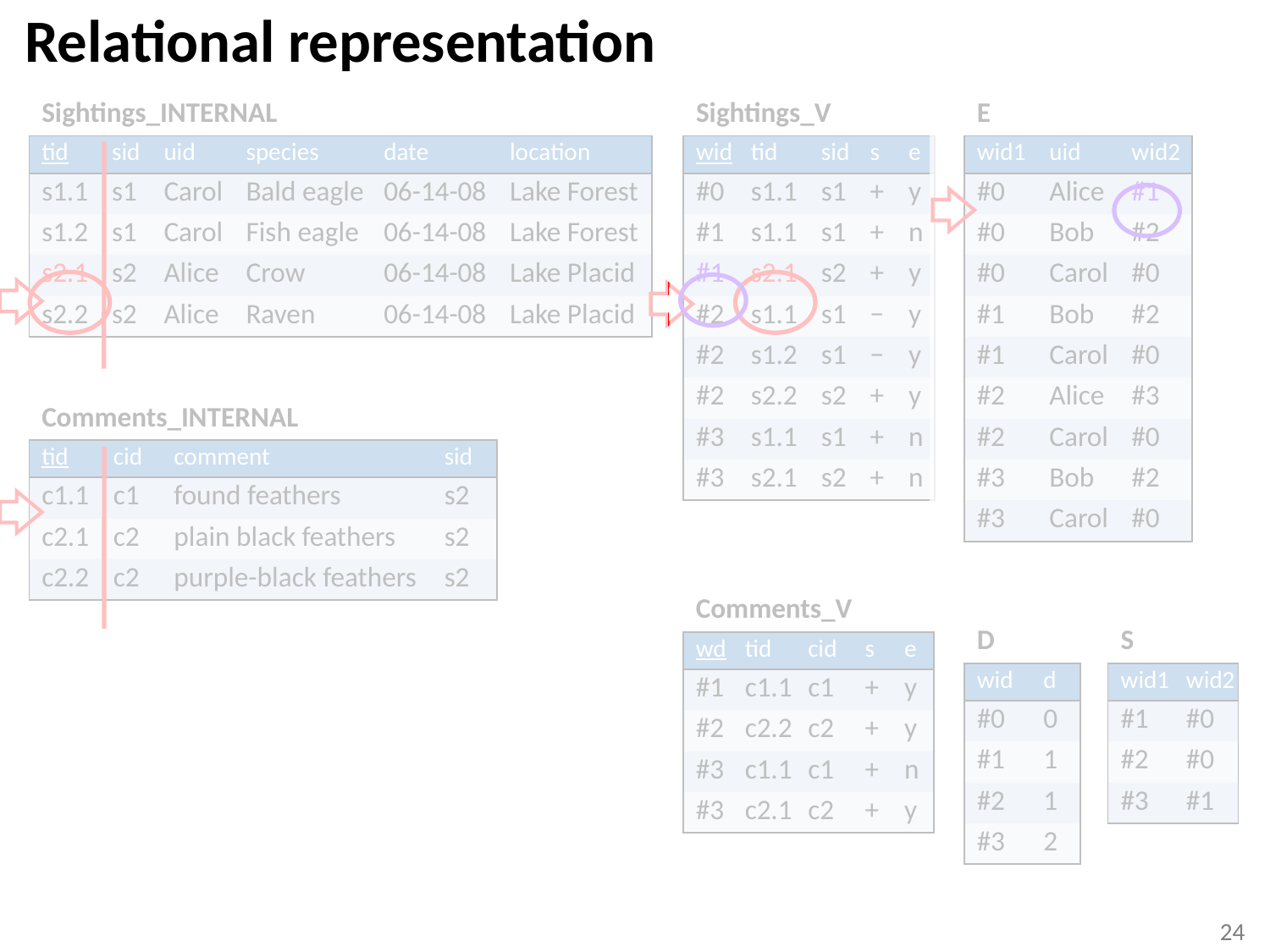

# Relational representation

| Sightings\_INTERNAL |  |  |  |  |  |
| --- | --- | --- | --- | --- | --- |
| tid | sid | uid | species | date | location |
| s1.1 | s1 | Carol | Bald eagle | 06-14-08 | Lake Forest |
| s1.2 | s1 | Carol | Fish eagle | 06-14-08 | Lake Forest |
| s2.1 | s2 | Alice | Crow | 06-14-08 | Lake Placid |
| s2.2 | s2 | Alice | Raven | 06-14-08 | Lake Placid |
| Sightings\_V |  |  |  |  |
| --- | --- | --- | --- | --- |
| wid | tid | sid | s | e |
| #0 | s1.1 | s1 | + | y |
| #1 | s1.1 | s1 | + | n |
| #1 | s2.1 | s2 | + | y |
| #2 | s1.1 | s1 | − | y |
| #2 | s1.2 | s1 | − | y |
| #2 | s2.2 | s2 | + | y |
| #3 | s1.1 | s1 | + | n |
| #3 | s2.1 | s2 | + | n |
| E |  |  |
| --- | --- | --- |
| wid1 | uid | wid2 |
| #0 | Alice | #1 |
| #0 | Bob | #2 |
| #0 | Carol | #0 |
| #1 | Bob | #2 |
| #1 | Carol | #0 |
| #2 | Alice | #3 |
| #2 | Carol | #0 |
| #3 | Bob | #2 |
| #3 | Carol | #0 |

| Comments\_INTERNAL |  |  |  |
| --- | --- | --- | --- |
| tid | cid | comment | sid |
| c1.1 | c1 | found feathers | s2 |
| c2.1 | c2 | plain black feathers | s2 |
| c2.2 | c2 | purple-black feathers | s2 |

| Comments\_V |  |  |  |  |
| --- | --- | --- | --- | --- |
| wd | tid | cid | s | e |
| #1 | c1.1 | c1 | + | y |
| #2 | c2.2 | c2 | + | y |
| #3 | c1.1 | c1 | + | n |
| #3 | c2.1 | c2 | + | y |

| D |  |
| --- | --- |
| wid | d |
| #0 | 0 |
| #1 | 1 |
| #2 | 1 |
| #3 | 2 |
| S |  |
| --- | --- |
| wid1 | wid2 |
| #1 | #0 |
| #2 | #0 |
| #3 | #1 |
24